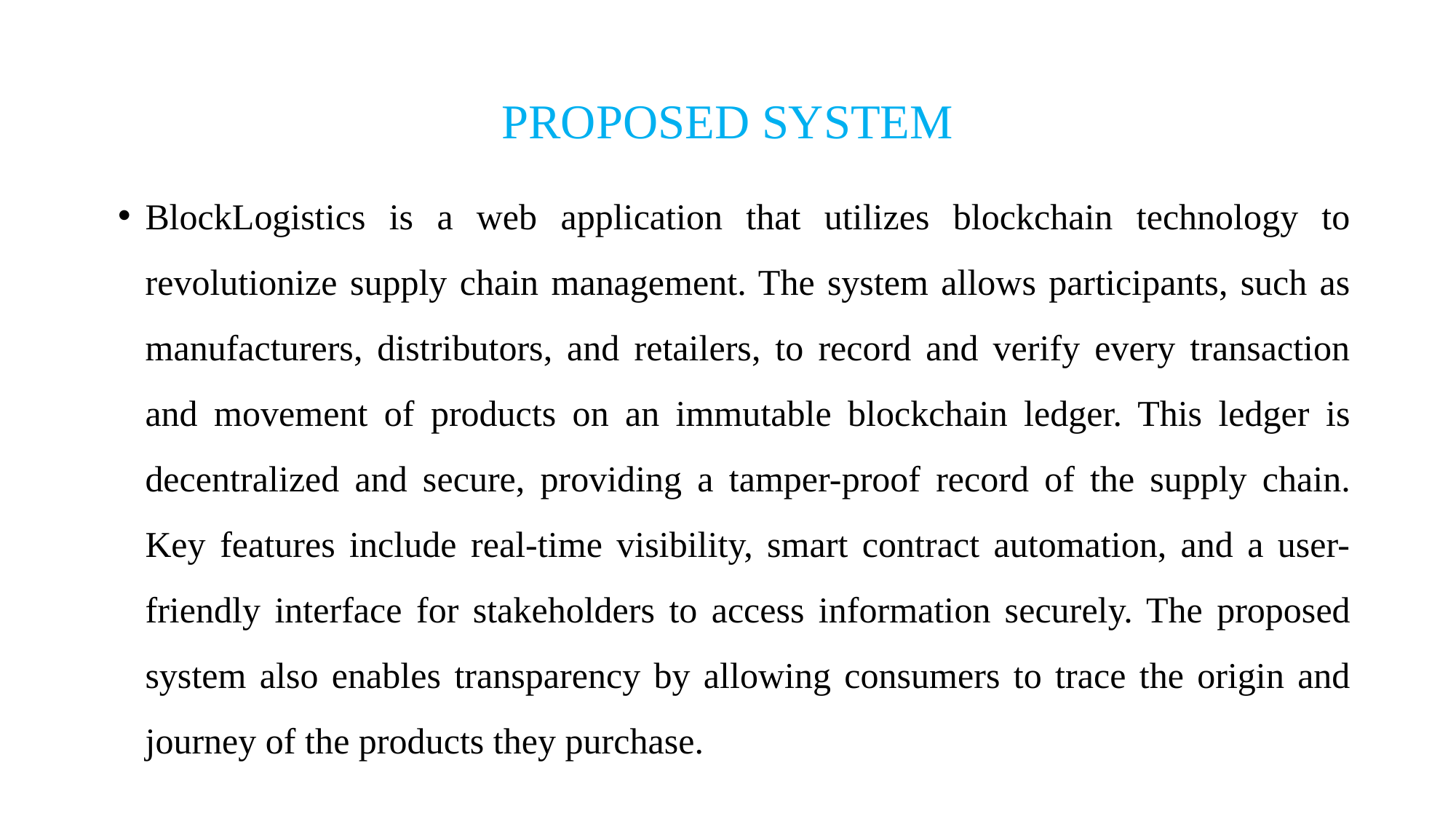

# PROPOSED SYSTEM
BlockLogistics is a web application that utilizes blockchain technology to revolutionize supply chain management. The system allows participants, such as manufacturers, distributors, and retailers, to record and verify every transaction and movement of products on an immutable blockchain ledger. This ledger is decentralized and secure, providing a tamper-proof record of the supply chain. Key features include real-time visibility, smart contract automation, and a user-friendly interface for stakeholders to access information securely. The proposed system also enables transparency by allowing consumers to trace the origin and journey of the products they purchase.